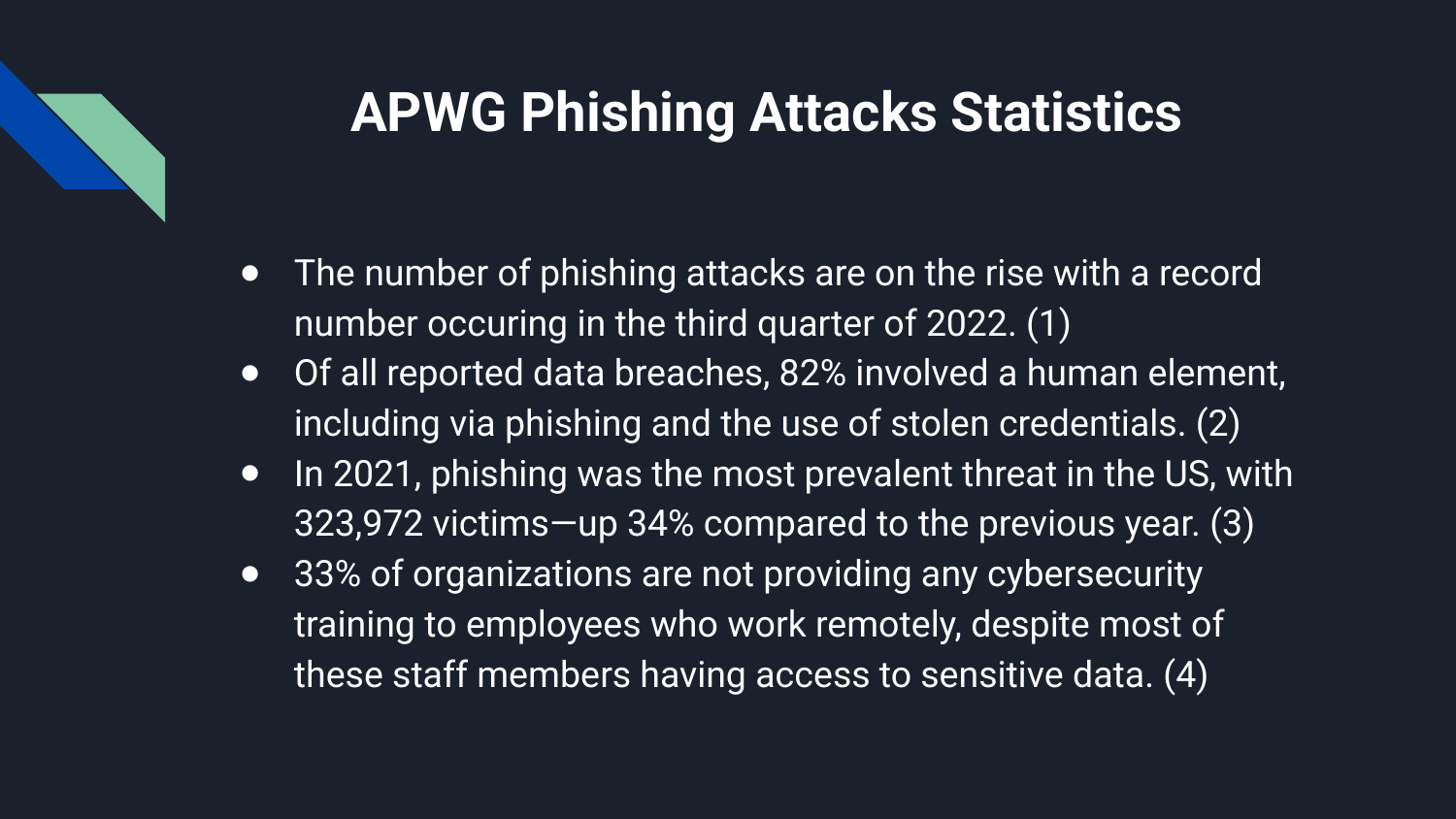

# APWG Phishing Attacks Statistics
The number of phishing attacks are on the rise with a record number occuring in the third quarter of 2022. (1)
Of all reported data breaches, 82% involved a human element, including via phishing and the use of stolen credentials. (2)
In 2021, phishing was the most prevalent threat in the US, with 323,972 victims—up 34% compared to the previous year. (3)
33% of organizations are not providing any cybersecurity training to employees who work remotely, despite most of these staff members having access to sensitive data. (4)